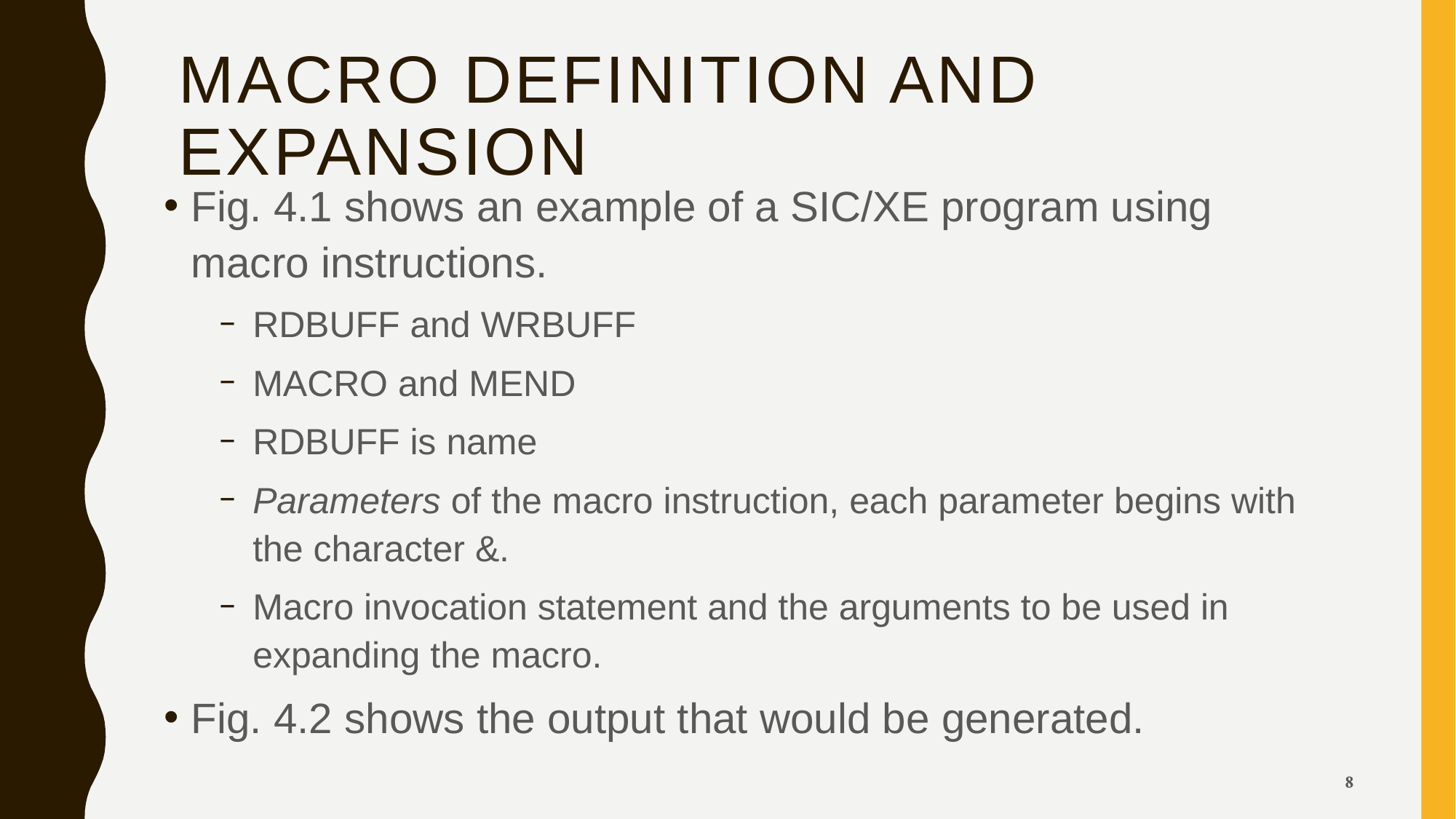

# Macro Definition and Expansion
Fig. 4.1 shows an example of a SIC/XE program using macro instructions.
RDBUFF and WRBUFF
MACRO and MEND
RDBUFF is name
Parameters of the macro instruction, each parameter begins with the character &.
Macro invocation statement and the arguments to be used in expanding the macro.
Fig. 4.2 shows the output that would be generated.
8